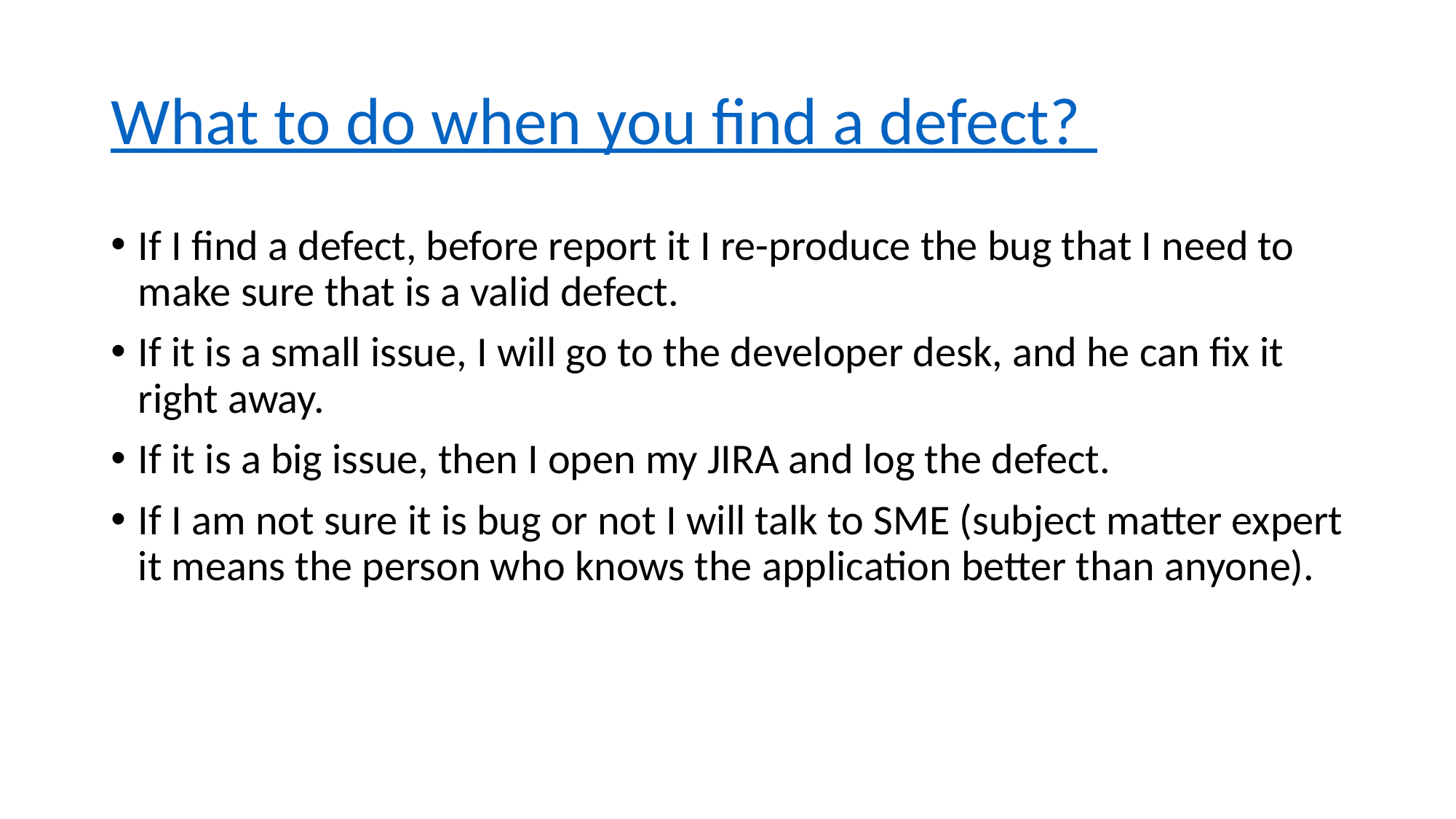

# What to do when you find a defect?
If I find a defect, before report it I re-produce the bug that I need to make sure that is a valid defect.
If it is a small issue, I will go to the developer desk, and he can fix it right away.
If it is a big issue, then I open my JIRA and log the defect.
If I am not sure it is bug or not I will talk to SME (subject matter expert it means the person who knows the application better than anyone).